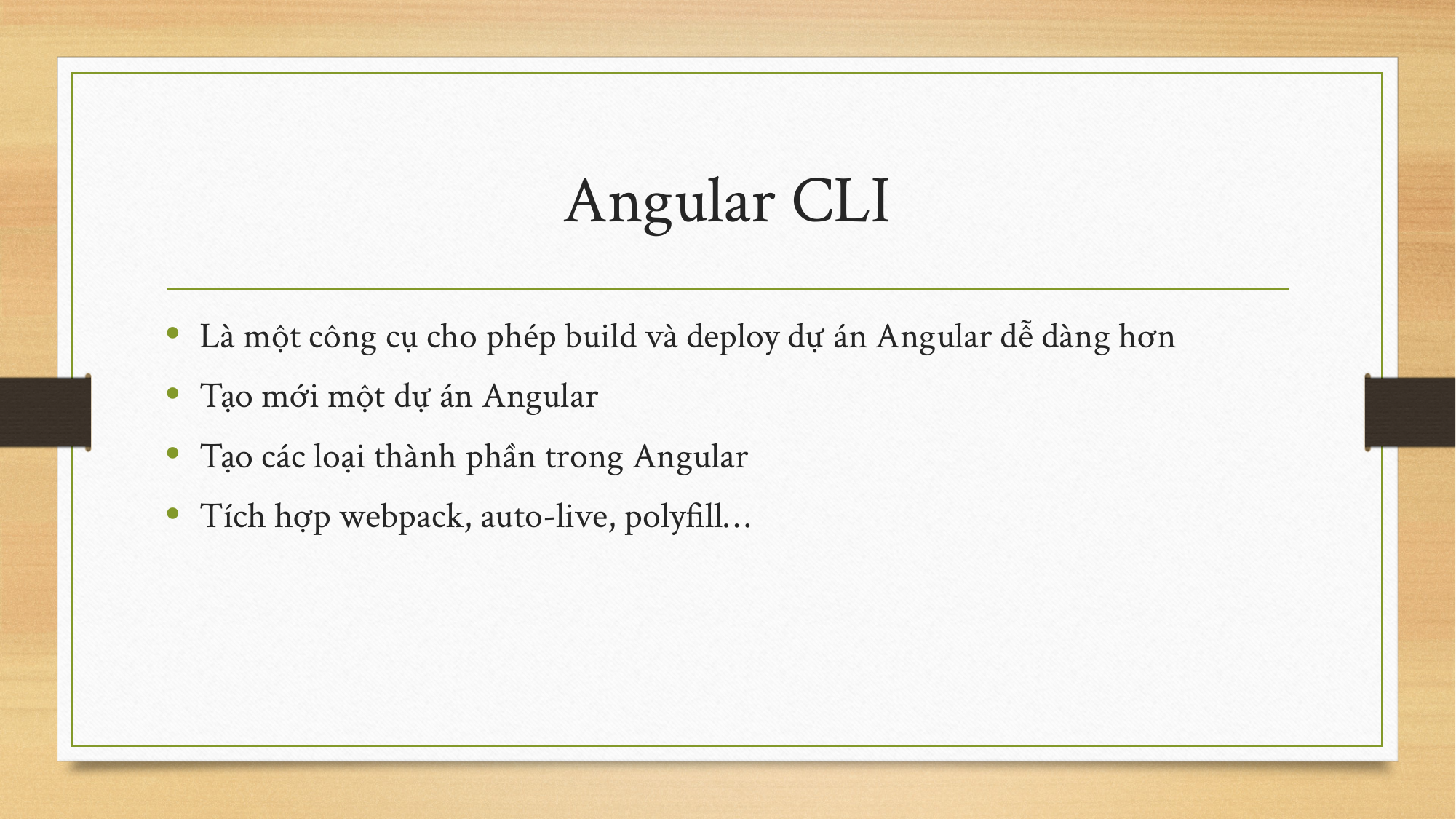

# Angular CLI
Là một công cụ cho phép build và deploy dự án Angular dễ dàng hơn
Tạo mới một dự án Angular
Tạo các loại thành phần trong Angular
Tích hợp webpack, auto-live, polyfill…